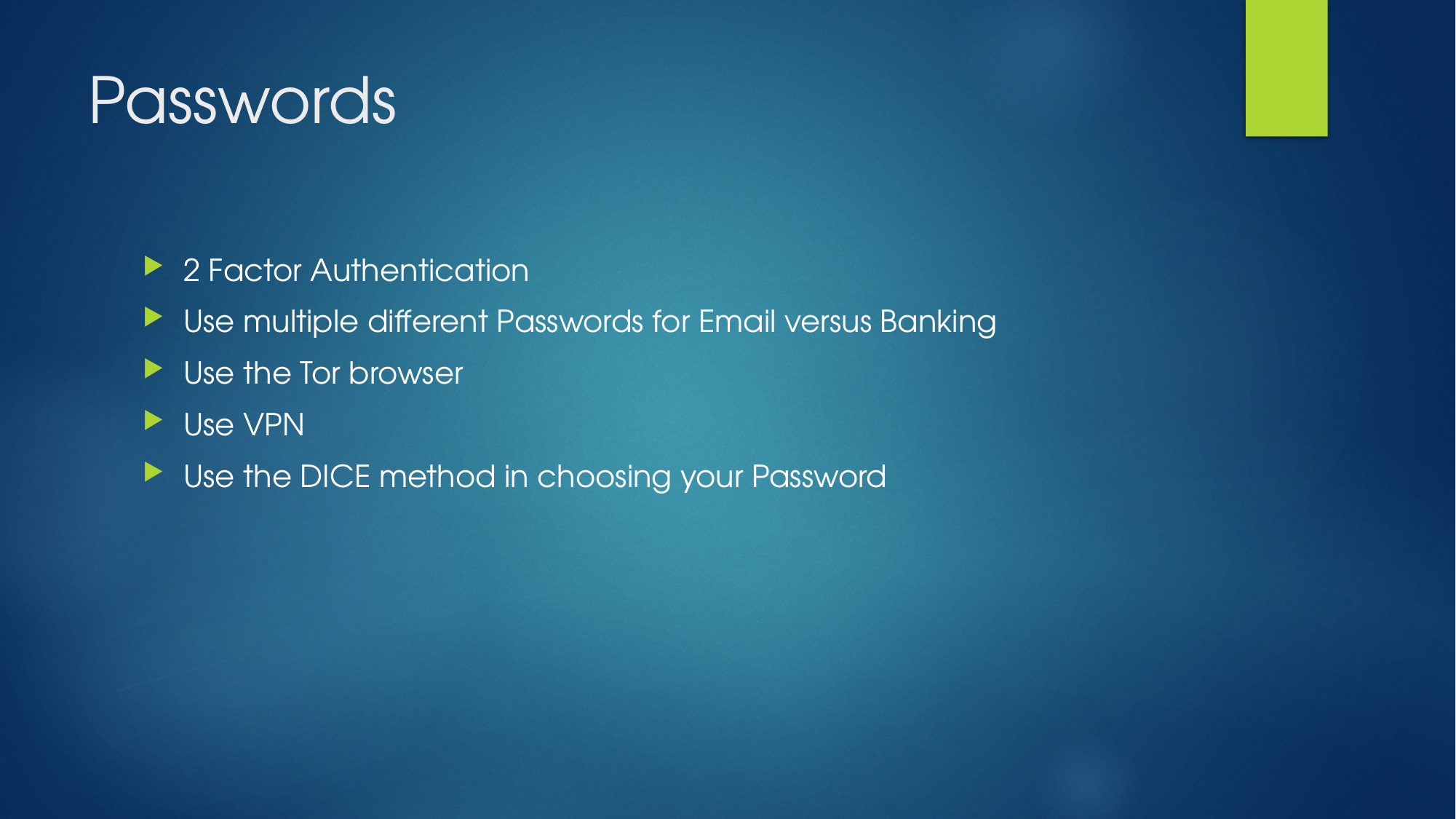

# Passwords
2 Factor Authentication
Use multiple different Passwords for Email versus Banking
Use the Tor browser
Use VPN
Use the DICE method in choosing your Password